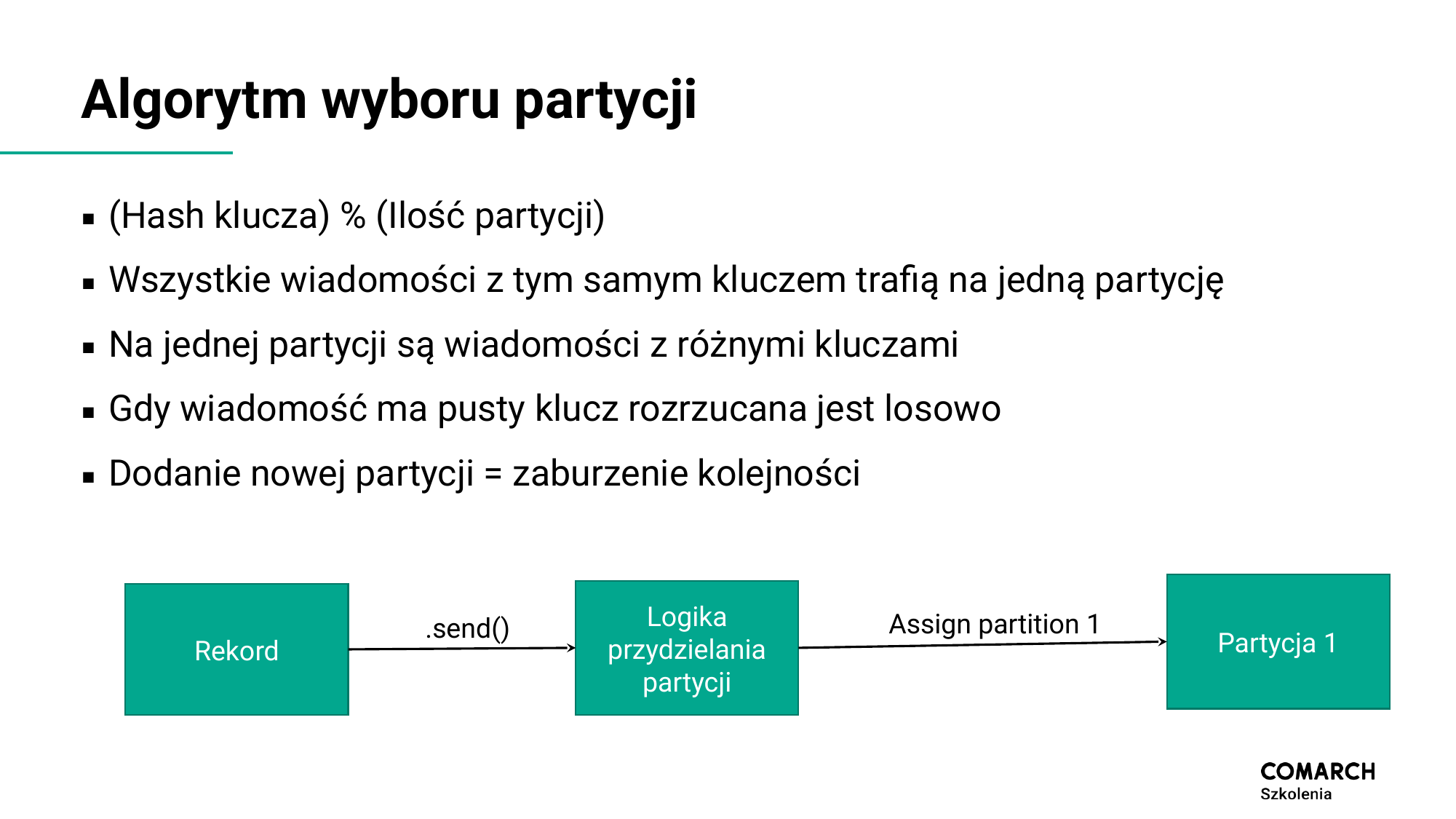

# Algorytm wyboru partycji
(Hash klucza) % (Ilość partycji)
Wszystkie wiadomości z tym samym kluczem trafią na jedną partycję
Na jednej partycji są wiadomości z różnymi kluczami
Gdy wiadomość ma pusty klucz rozrzucana jest losowo
Dodanie nowej partycji = zaburzenie kolejności

Partycja 1
Logika przydzielania partycji
Rekord
Assign partition 1
.send()